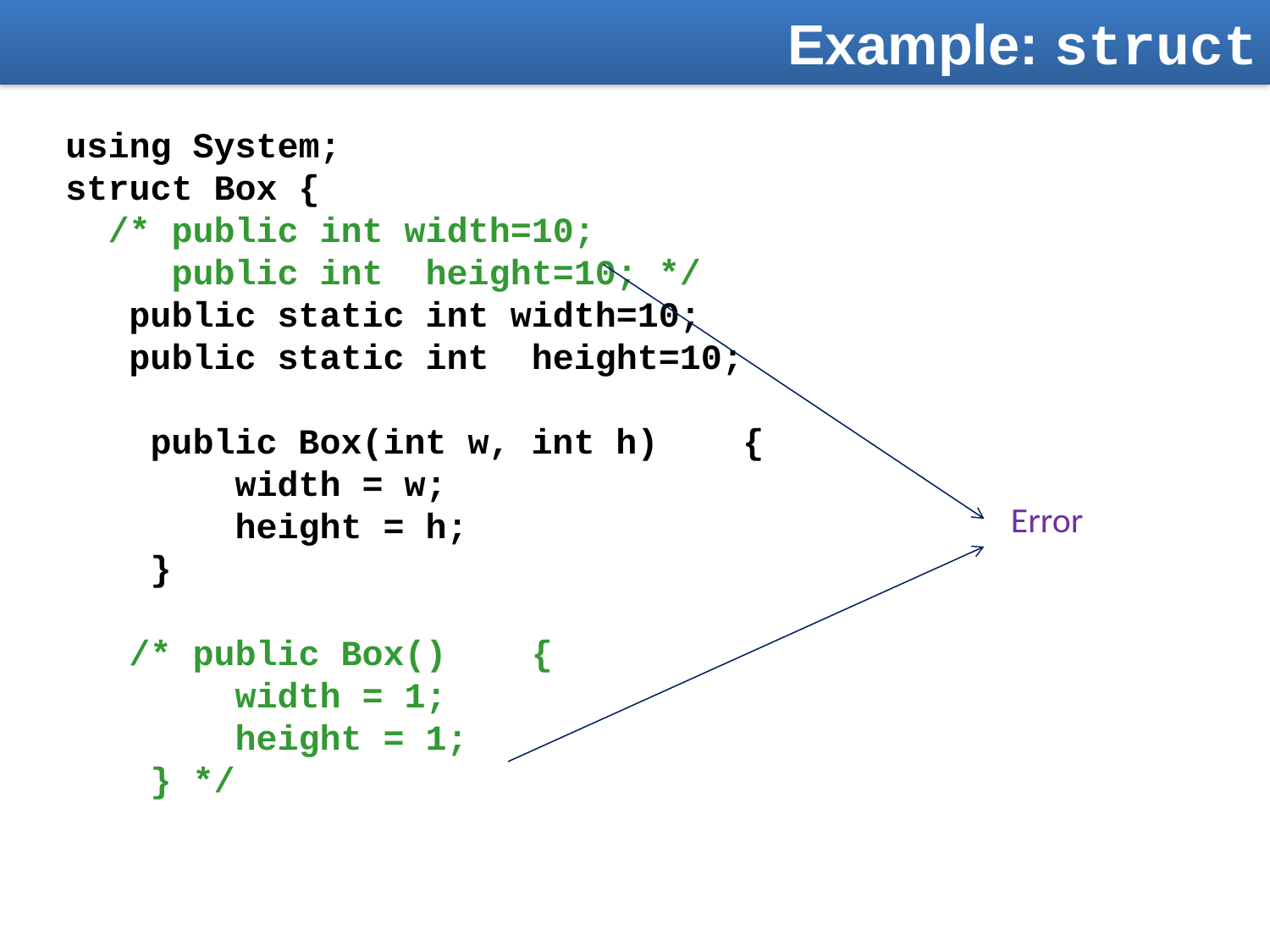

Example: struct
using System;
struct Box {
  /* public int width=10;
     public int  height=10; */
   public static int width=10;
   public static int  height=10;

    public Box(int w, int h)    {
        width = w;
        height = h;
    }

   /* public Box()    {
        width = 1;
        height = 1;
    } */
Error